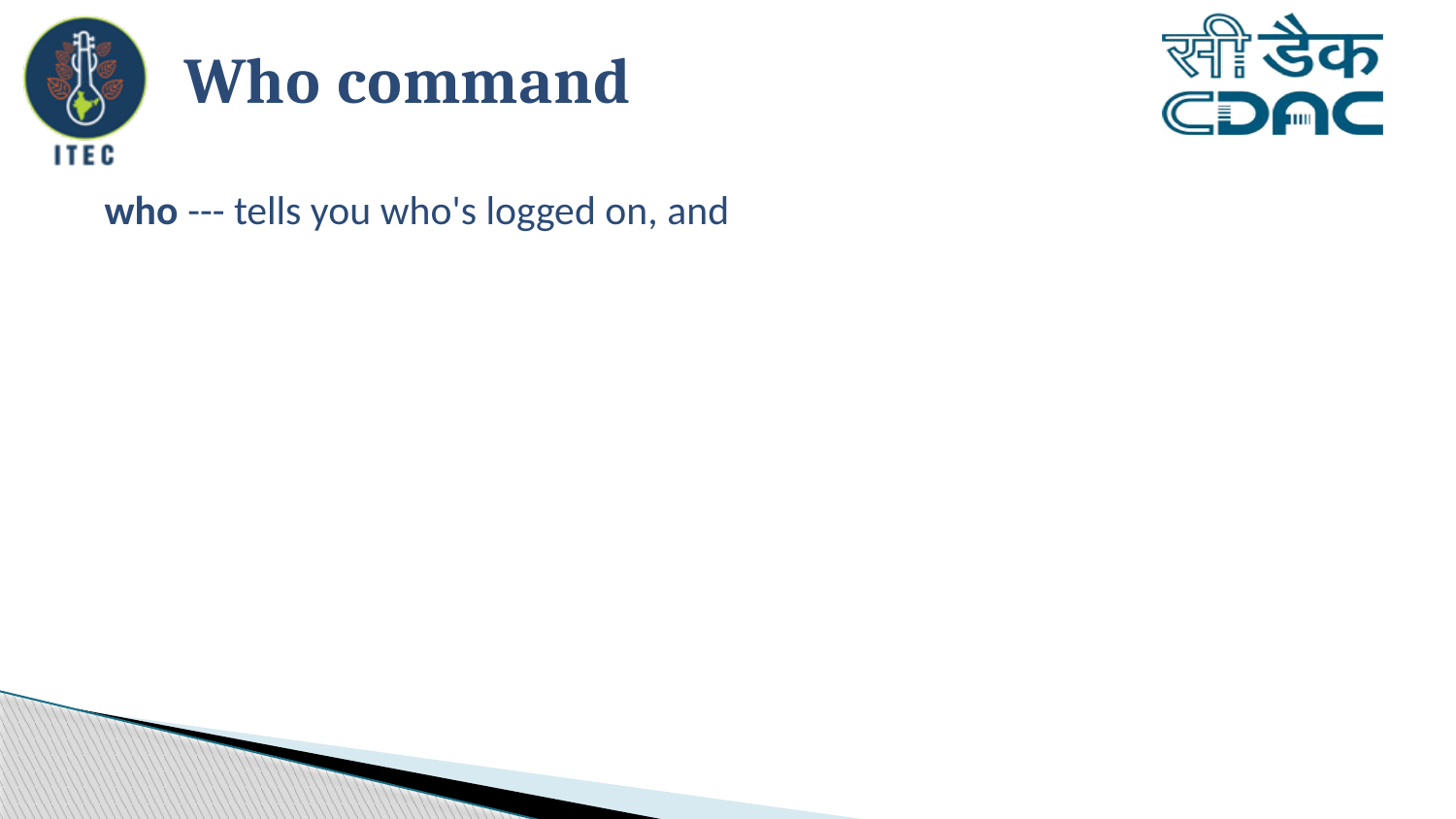

# Who command
who --- tells you who's logged on, and